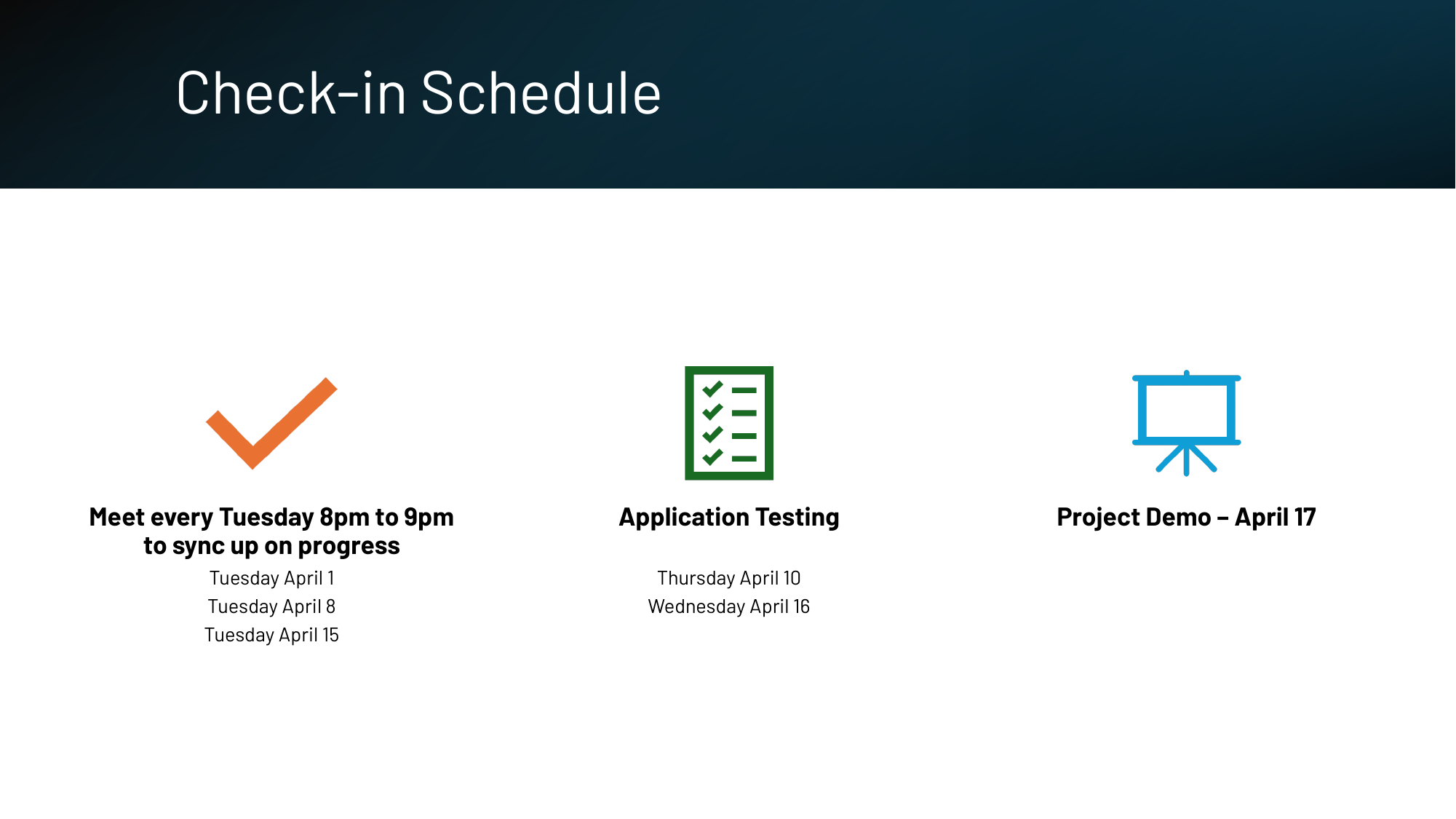

# Check-in Schedule
Meet every Tuesday 8pm to 9pm to sync up on progress
Tuesday April 1
Tuesday April 8
Tuesday April 15
Application Testing
Thursday April 10
Wednesday April 16
Project Demo – April 17